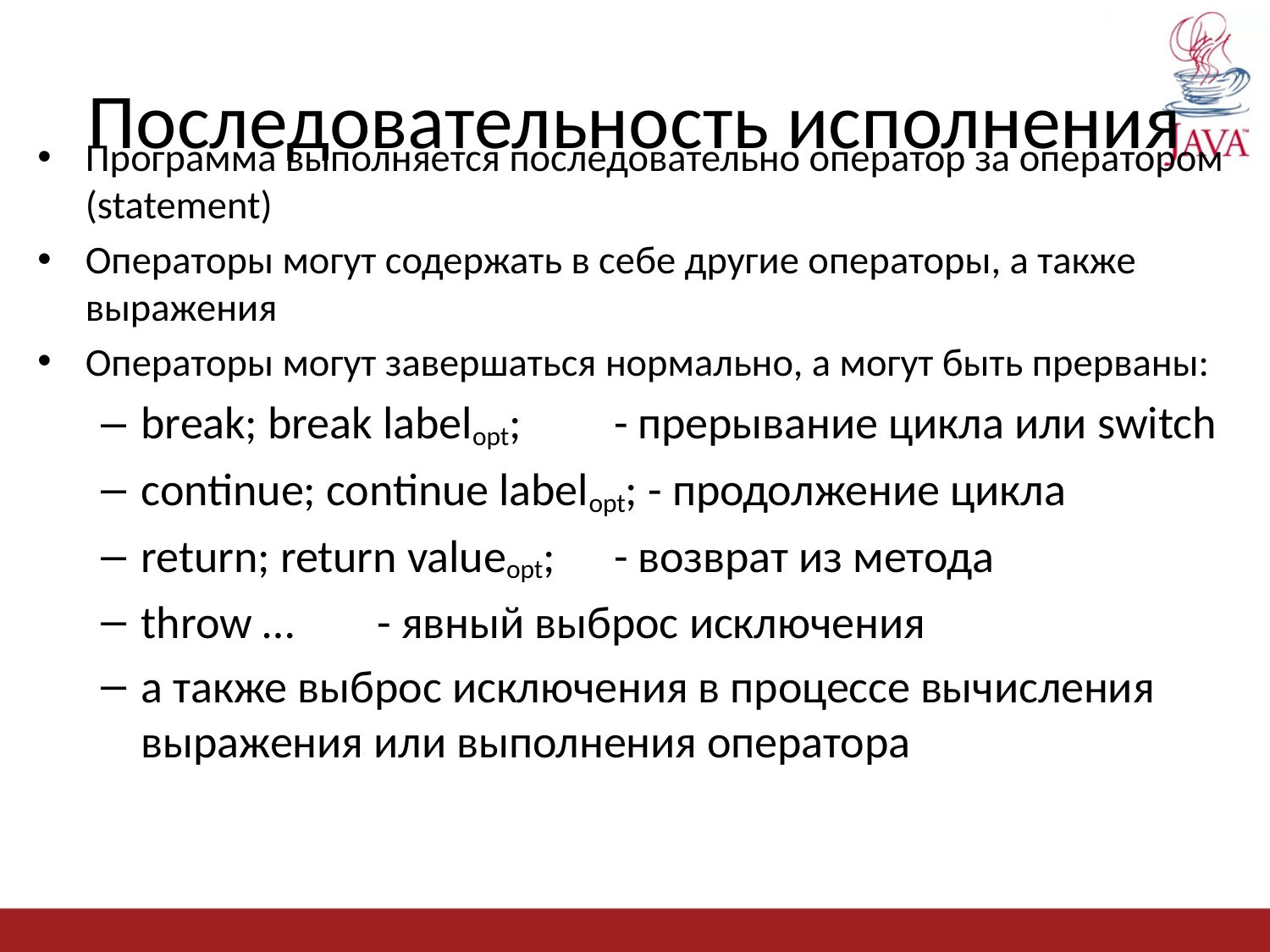

# Последовательность исполнения
Программа выполняется последовательно оператор за оператором (statement)
Операторы могут содержать в себе другие операторы, а также выражения
Операторы могут завершаться нормально, а могут быть прерваны:
break; break labelopt;	- прерывание цикла или switch
continue; continue labelopt; - продолжение цикла
return; return valueopt; 	- возврат из метода
throw …     		- явный выброс исключения
а также выброс исключения в процессе вычисления выражения или выполнения оператора